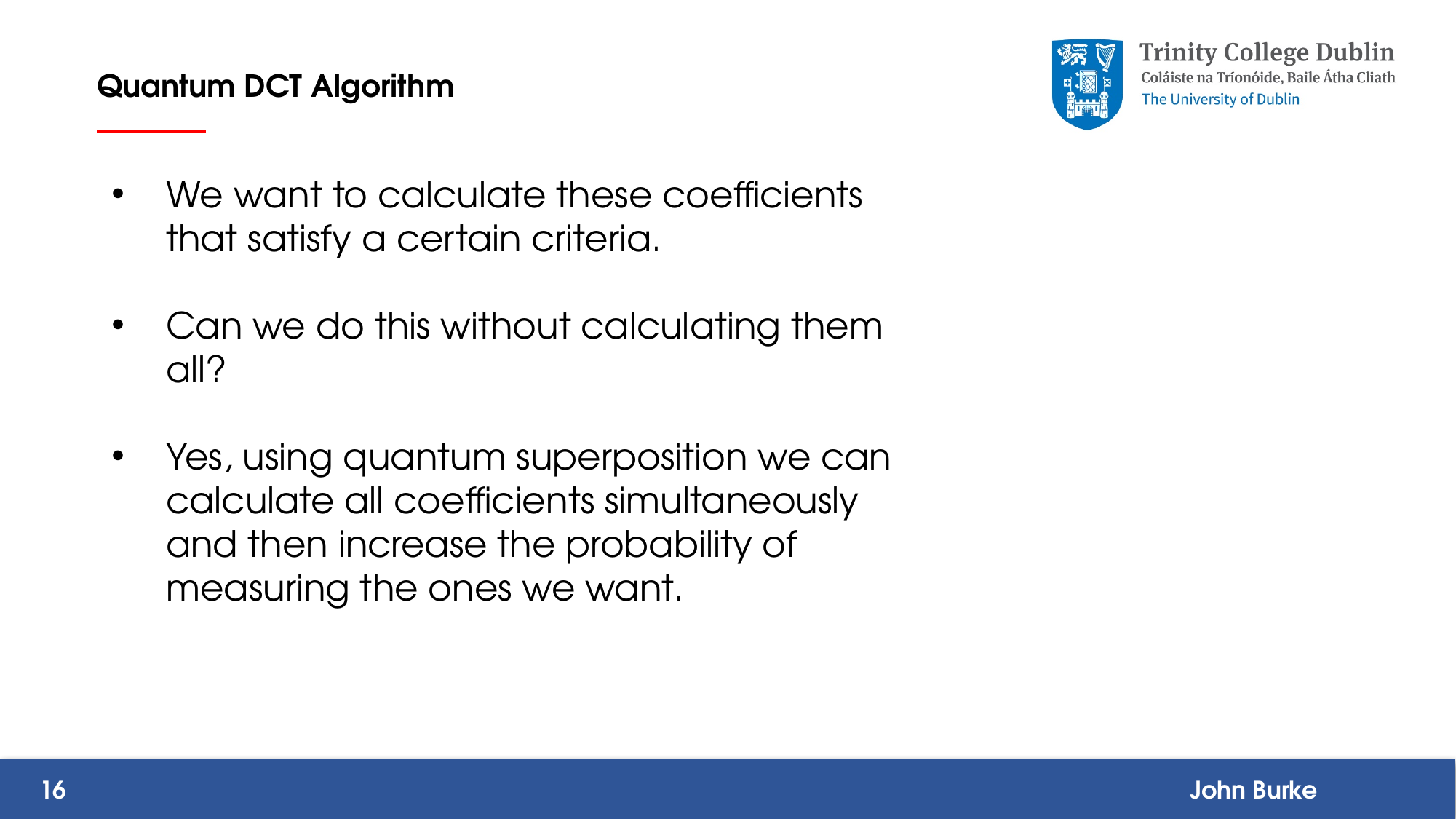

# Quantum DCT Algorithm
We want to calculate these coefficients that satisfy a certain criteria.

Can we do this without calculating them all?

Yes, using quantum superposition we can calculate all coefficients simultaneously and then increase the probability of measuring the ones we want.
16